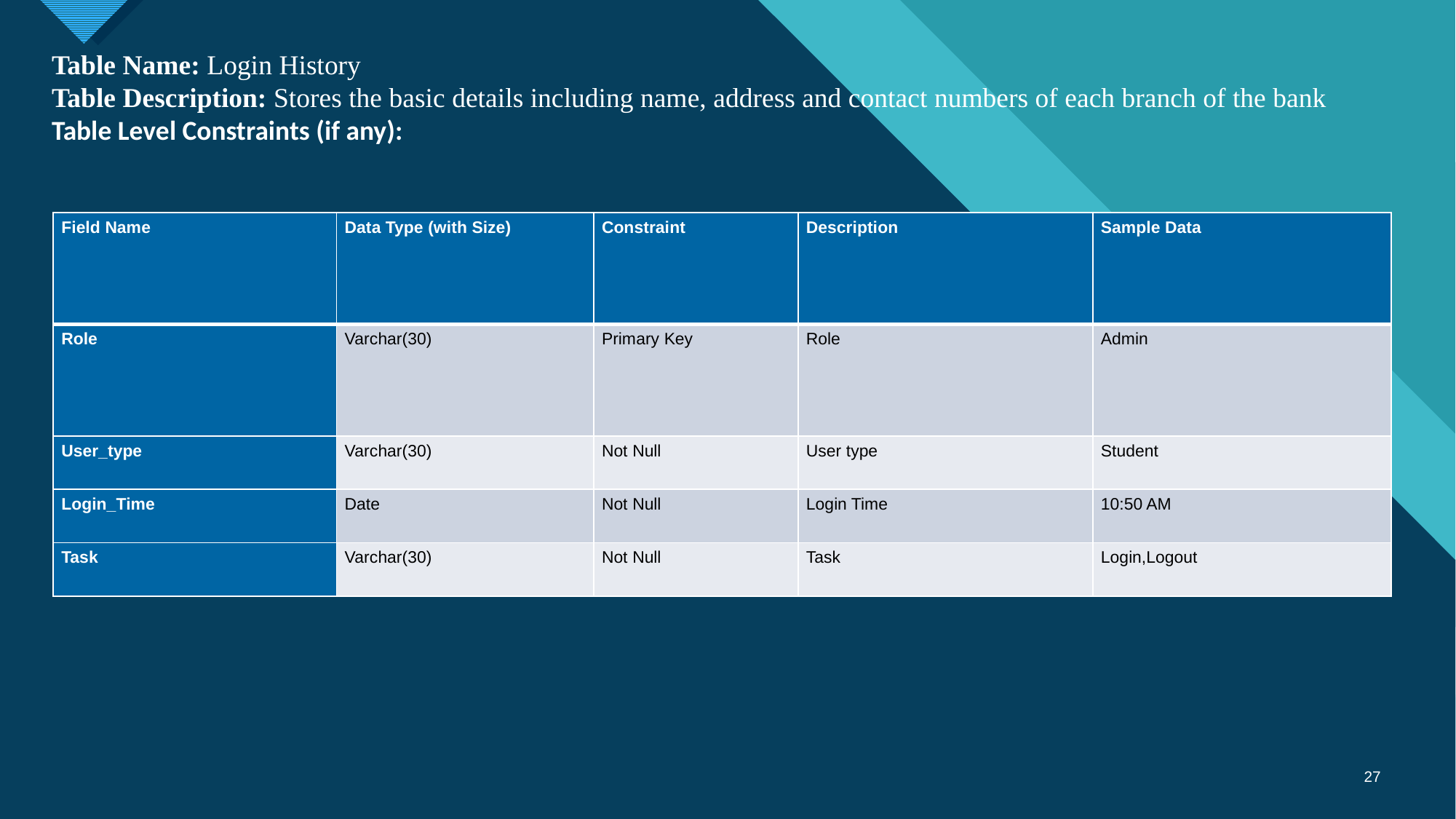

Table Name: Login History
Table Description: Stores the basic details including name, address and contact numbers of each branch of the bank
Table Level Constraints (if any):

| Field Name | Data Type (with Size) | Constraint | Description | Sample Data |
| --- | --- | --- | --- | --- |
| Role | Varchar(30) | Primary Key | Role | Admin |
| User\_type | Varchar(30) | Not Null | User type | Student |
| Login\_Time | Date | Not Null | Login Time | 10:50 AM |
| Task | Varchar(30) | Not Null | Task | Login,Logout |
27